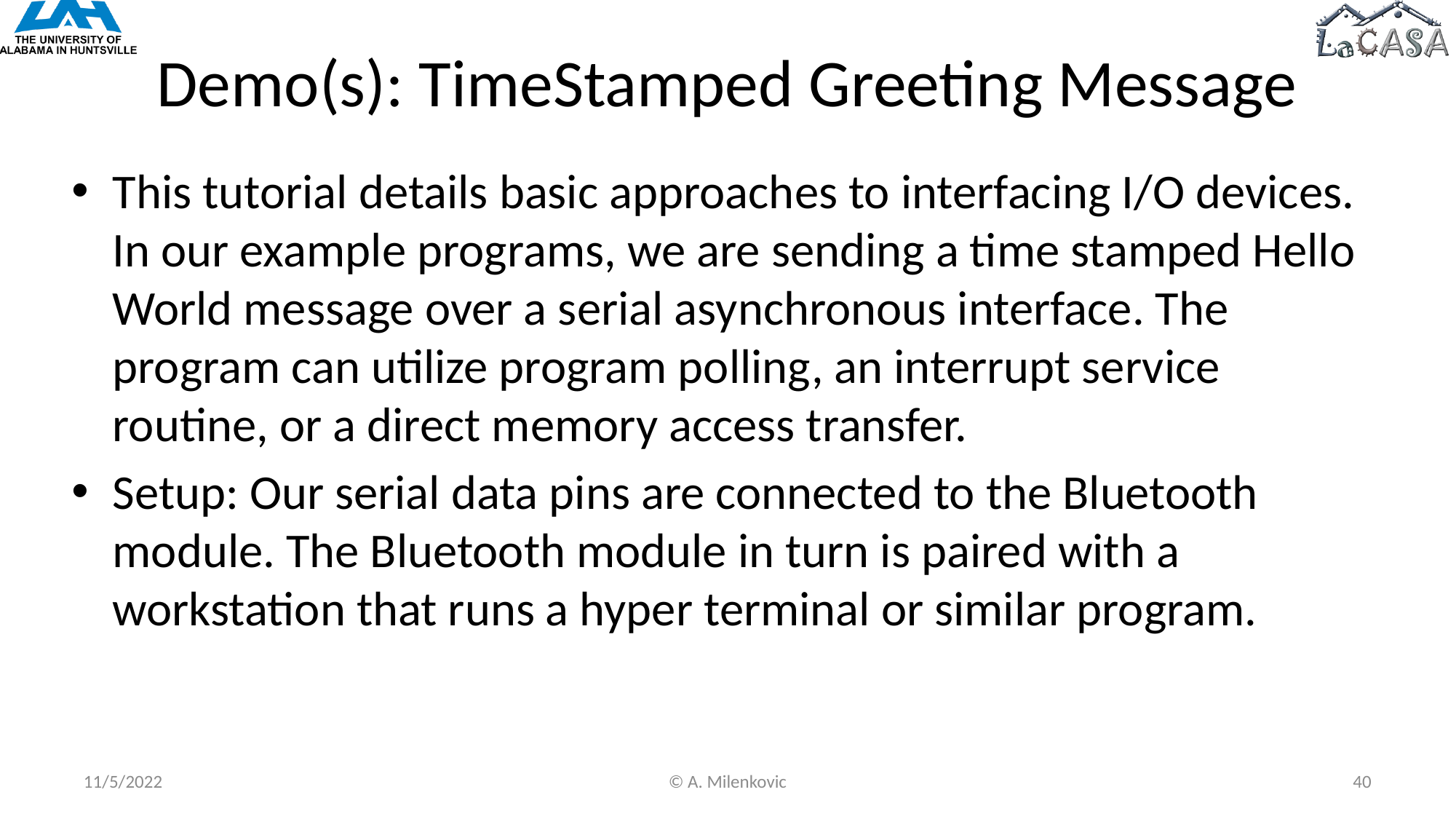

# Demo(s): TimeStamped Greeting Message
This tutorial details basic approaches to interfacing I/O devices. In our example programs, we are sending a time stamped Hello World message over a serial asynchronous interface. The program can utilize program polling, an interrupt service routine, or a direct memory access transfer.
Setup: Our serial data pins are connected to the Bluetooth module. The Bluetooth module in turn is paired with a workstation that runs a hyper terminal or similar program.

11/5/2022
© A. Milenkovic
40